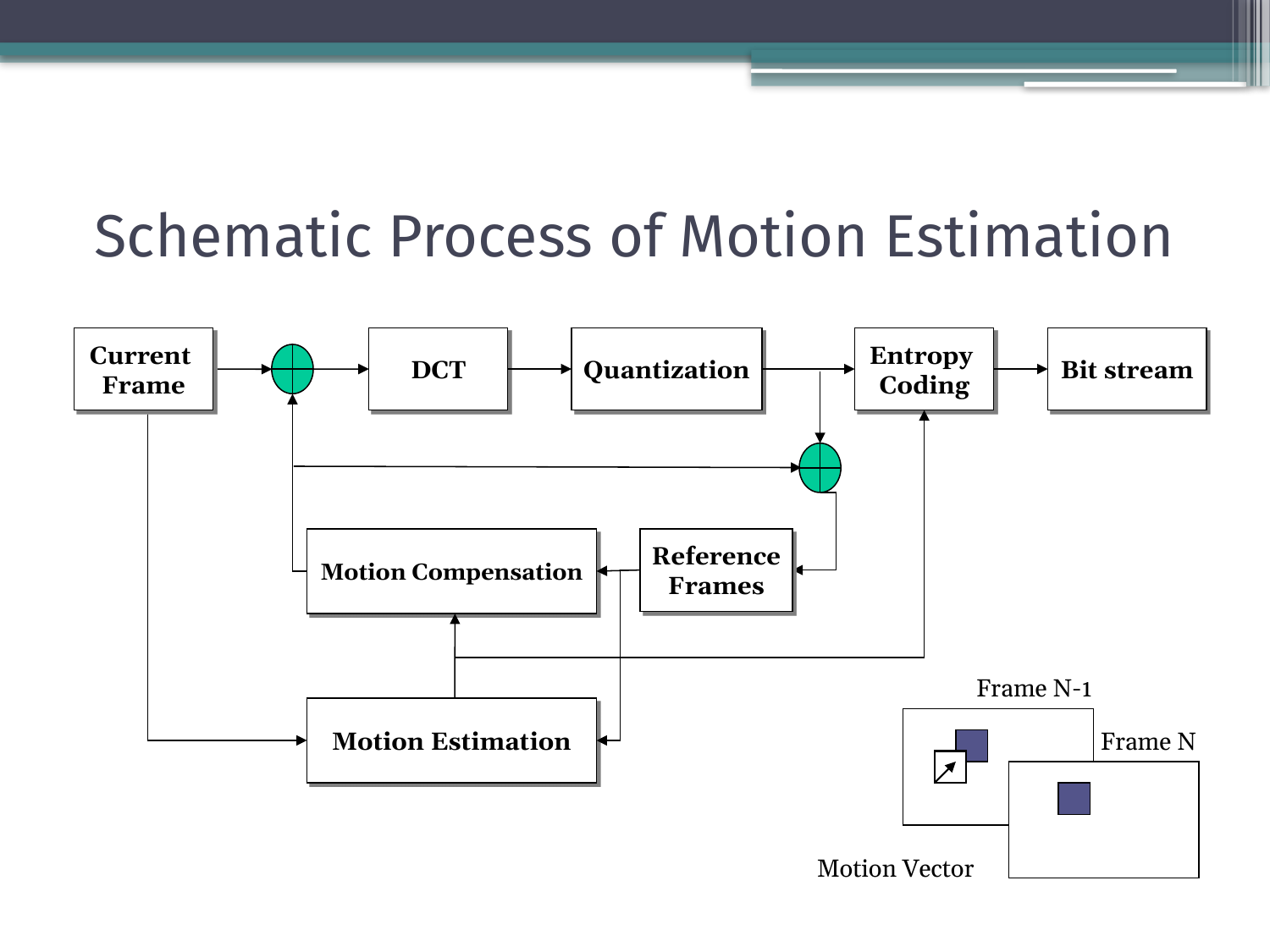

# Schematic Process of Motion Estimation
Current
Frame
DCT
Quantization
Entropy
Coding

Motion Compensation
Reference
Frames
Motion Estimation
Bit stream
Frame N-1

Frame N

Motion Vector